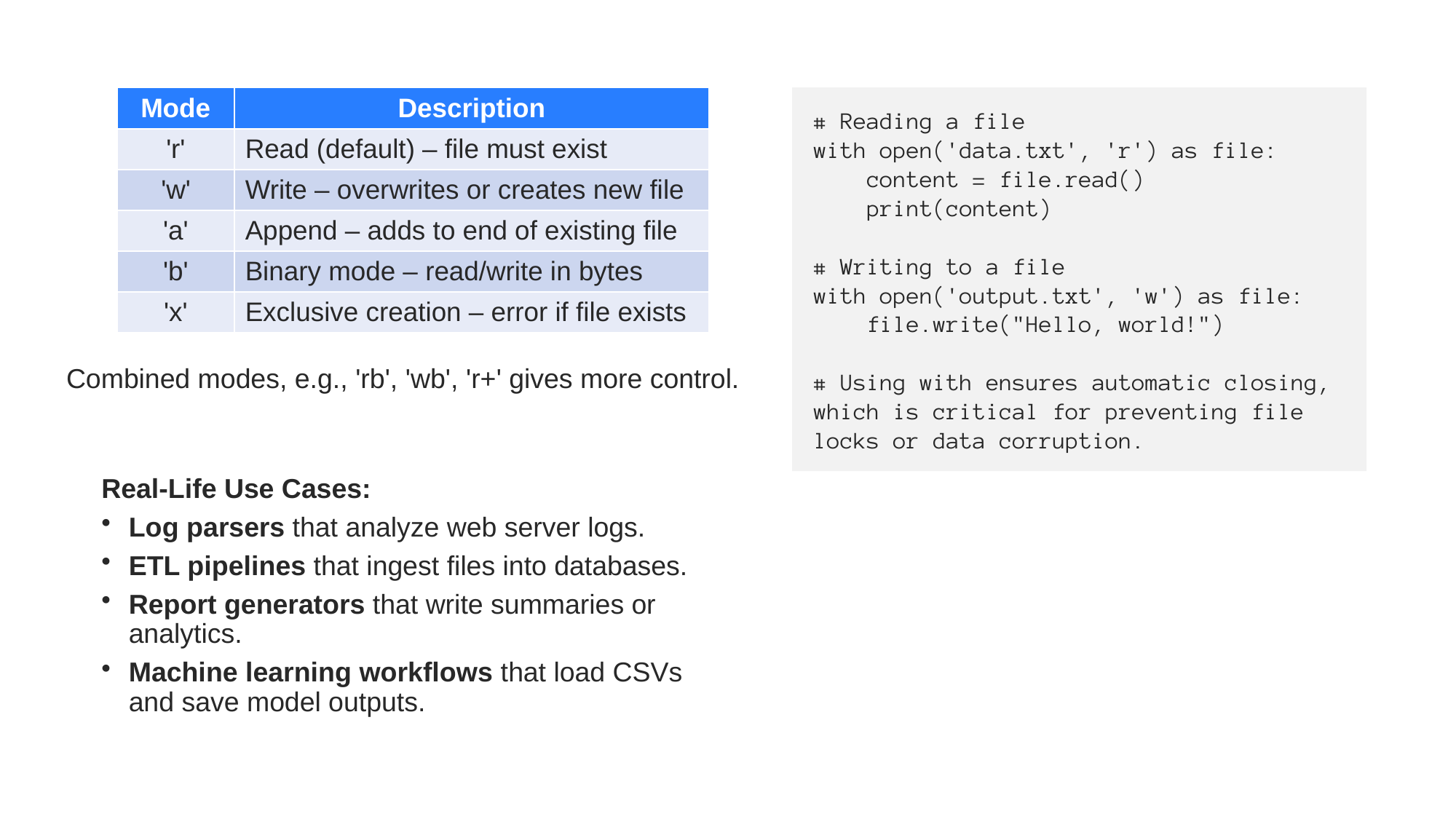

# Reading a file
with open('data.txt', 'r') as file:
    content = file.read()
    print(content)

# Writing to a file
with open('output.txt', 'w') as file:
    file.write("Hello, world!")

# Using with ensures automatic closing, which is critical for preventing file locks or data corruption.
| Mode | Description |
| --- | --- |
| 'r' | Read (default) – file must exist |
| 'w' | Write – overwrites or creates new file |
| 'a' | Append – adds to end of existing file |
| 'b' | Binary mode – read/write in bytes |
| 'x' | Exclusive creation – error if file exists |
Combined modes, e.g., 'rb', 'wb', 'r+' gives more control.
Real-Life Use Cases:
Log parsers that analyze web server logs.
ETL pipelines that ingest files into databases.
Report generators that write summaries or analytics.
Machine learning workflows that load CSVs and save model outputs.